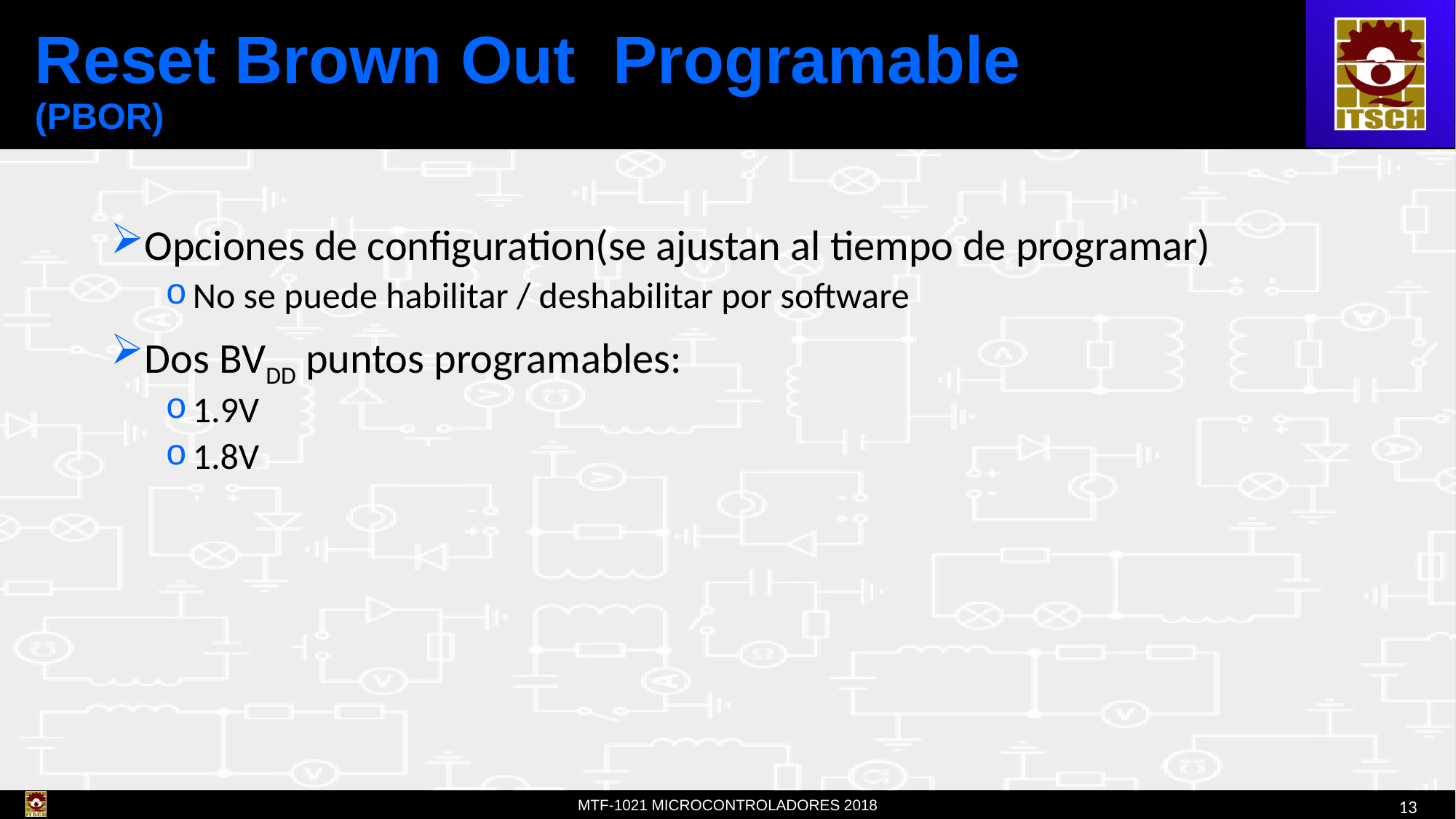

# Reset Brown Out  Programable (PBOR)
Opciones de configuration(se ajustan al tiempo de programar)
No se puede habilitar / deshabilitar por software
Dos BVDD puntos programables:
1.9V
1.8V